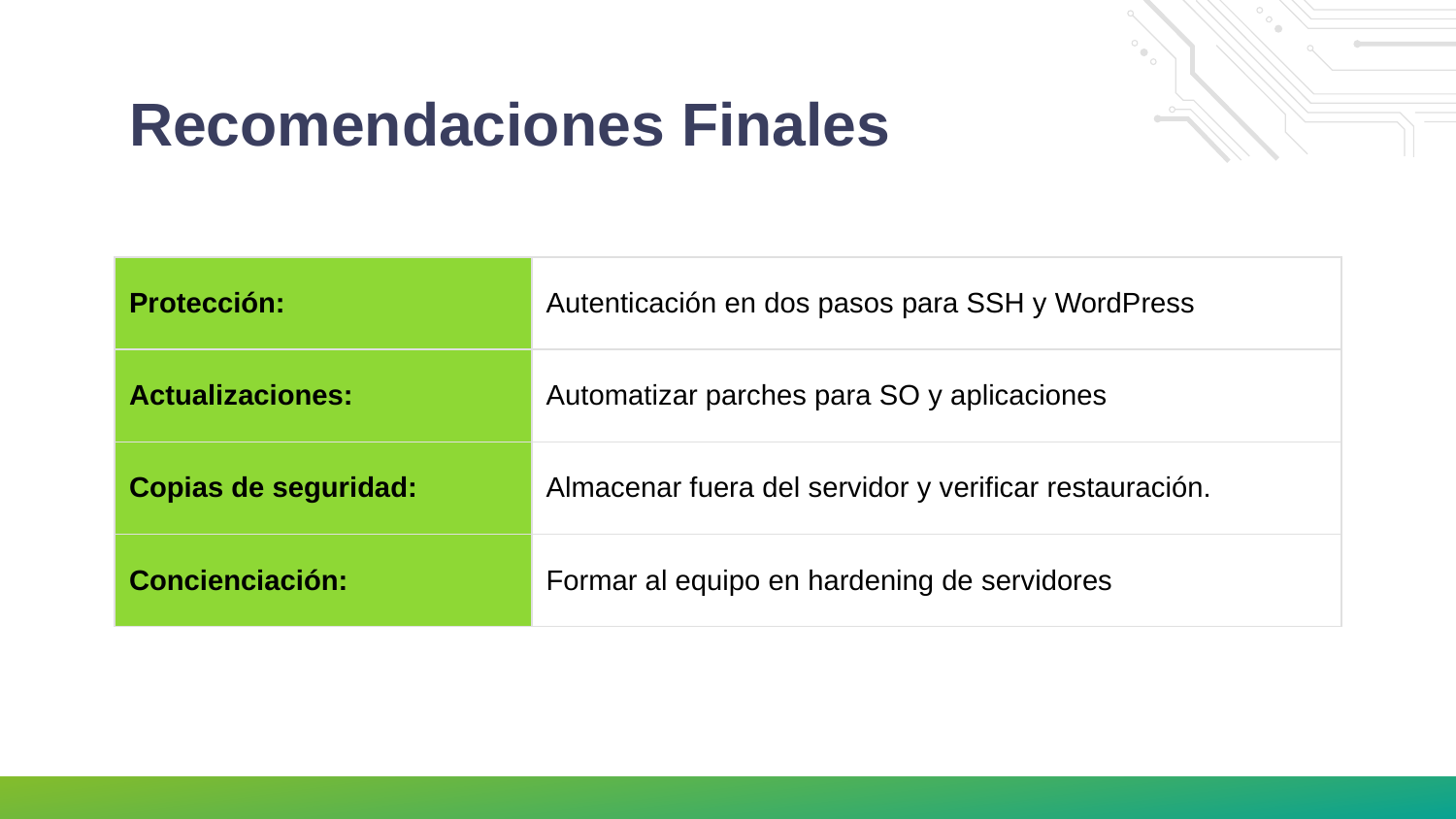

# Recomendaciones Finales

| Protección: | Autenticación en dos pasos para SSH y WordPress |
| --- | --- |
| Actualizaciones: | Automatizar parches para SO y aplicaciones |
| Copias de seguridad: | Almacenar fuera del servidor y verificar restauración. |
| Concienciación: | Formar al equipo en hardening de servidores |